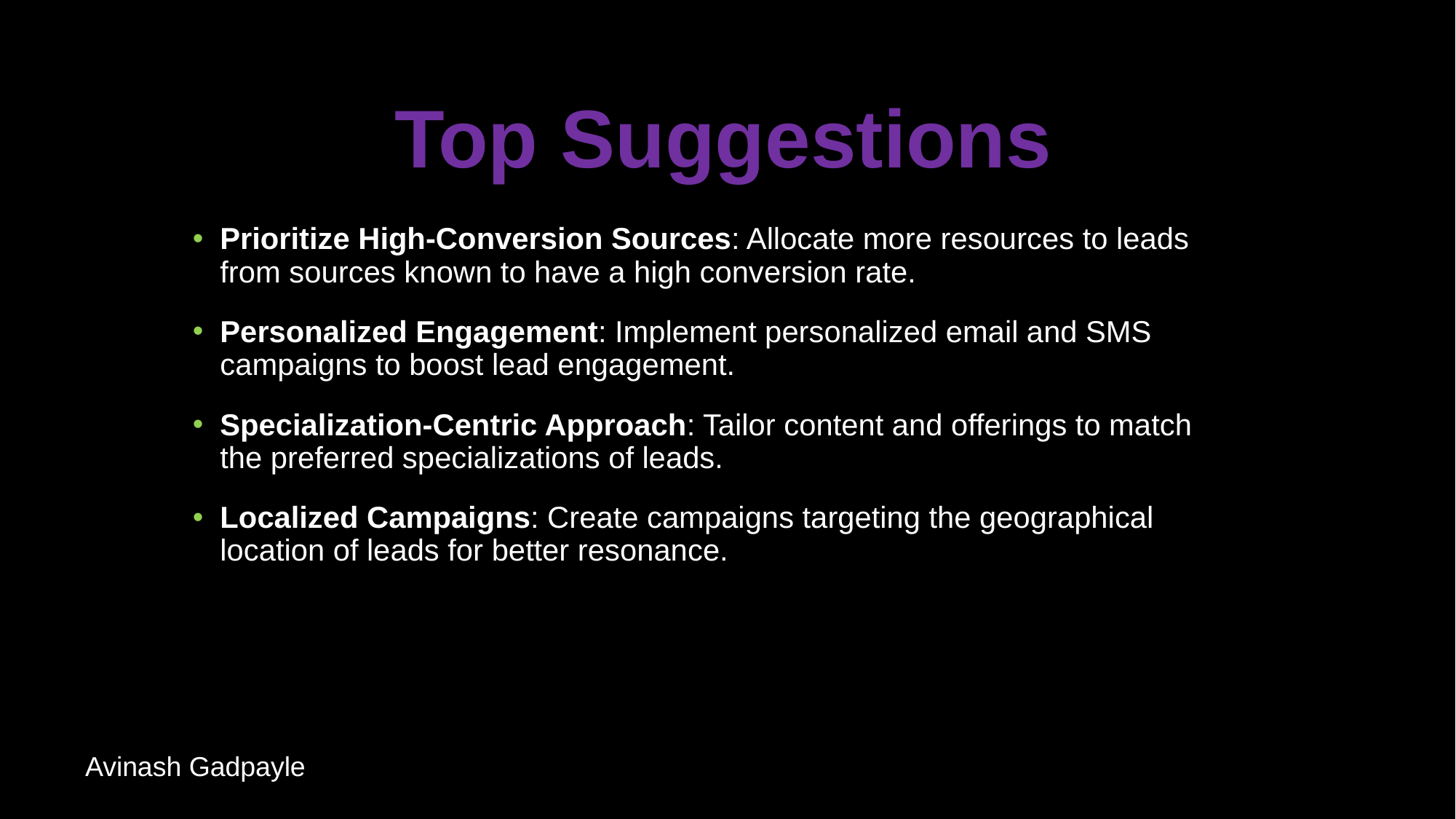

# Top Suggestions
Prioritize High-Conversion Sources: Allocate more resources to leads from sources known to have a high conversion rate.
Personalized Engagement: Implement personalized email and SMS campaigns to boost lead engagement.
Specialization-Centric Approach: Tailor content and offerings to match the preferred specializations of leads.
Localized Campaigns: Create campaigns targeting the geographical location of leads for better resonance.
Avinash Gadpayle